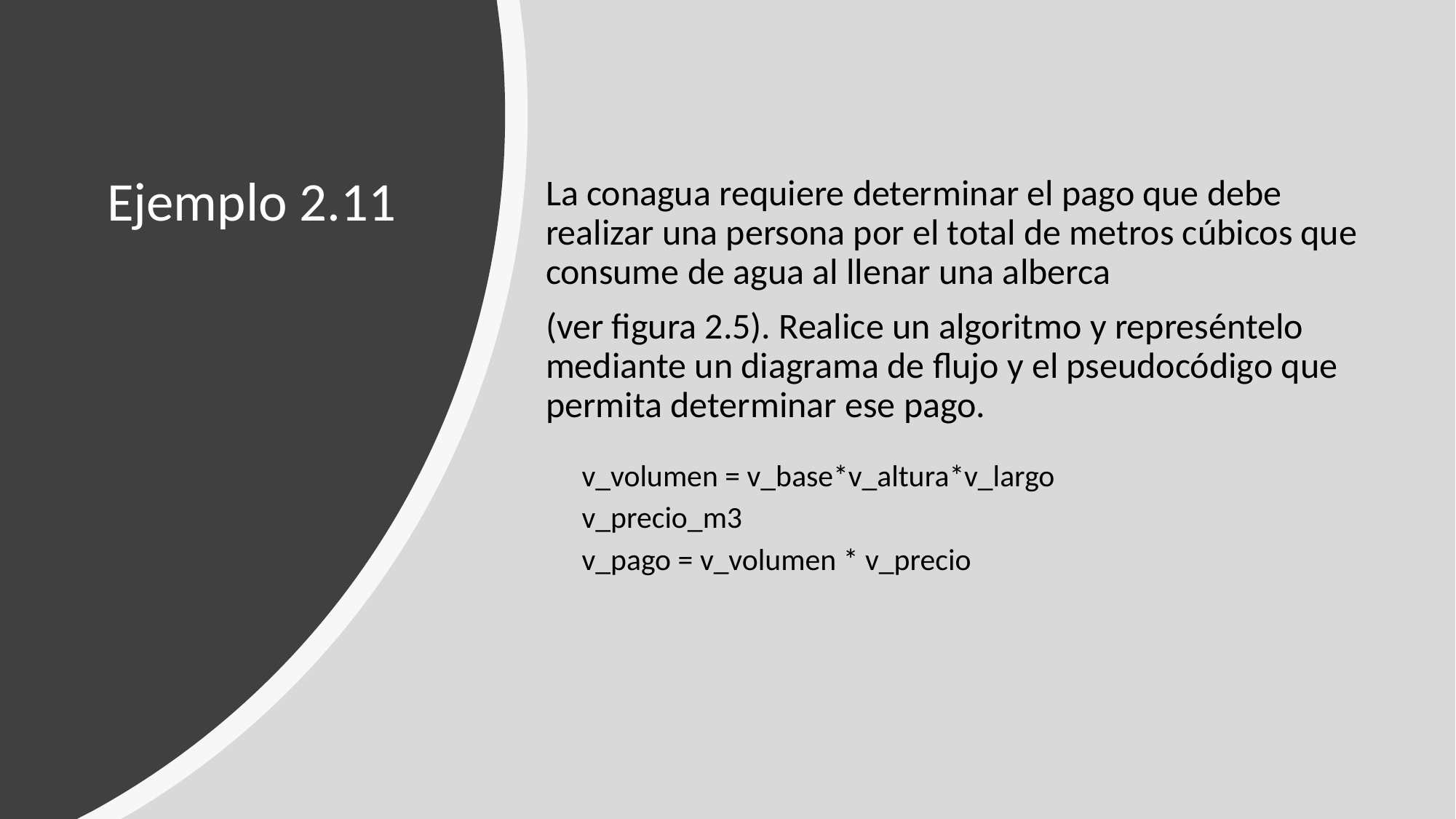

# Ejemplo 2.11
La conagua requiere determinar el pago que debe realizar una persona por el total de metros cúbicos que consume de agua al llenar una alberca
(ver figura 2.5). Realice un algoritmo y represéntelo mediante un diagrama de ﬂujo y el pseudocódigo que permita determinar ese pago.
v_volumen = v_base*v_altura*v_largo
v_precio_m3
v_pago = v_volumen * v_precio